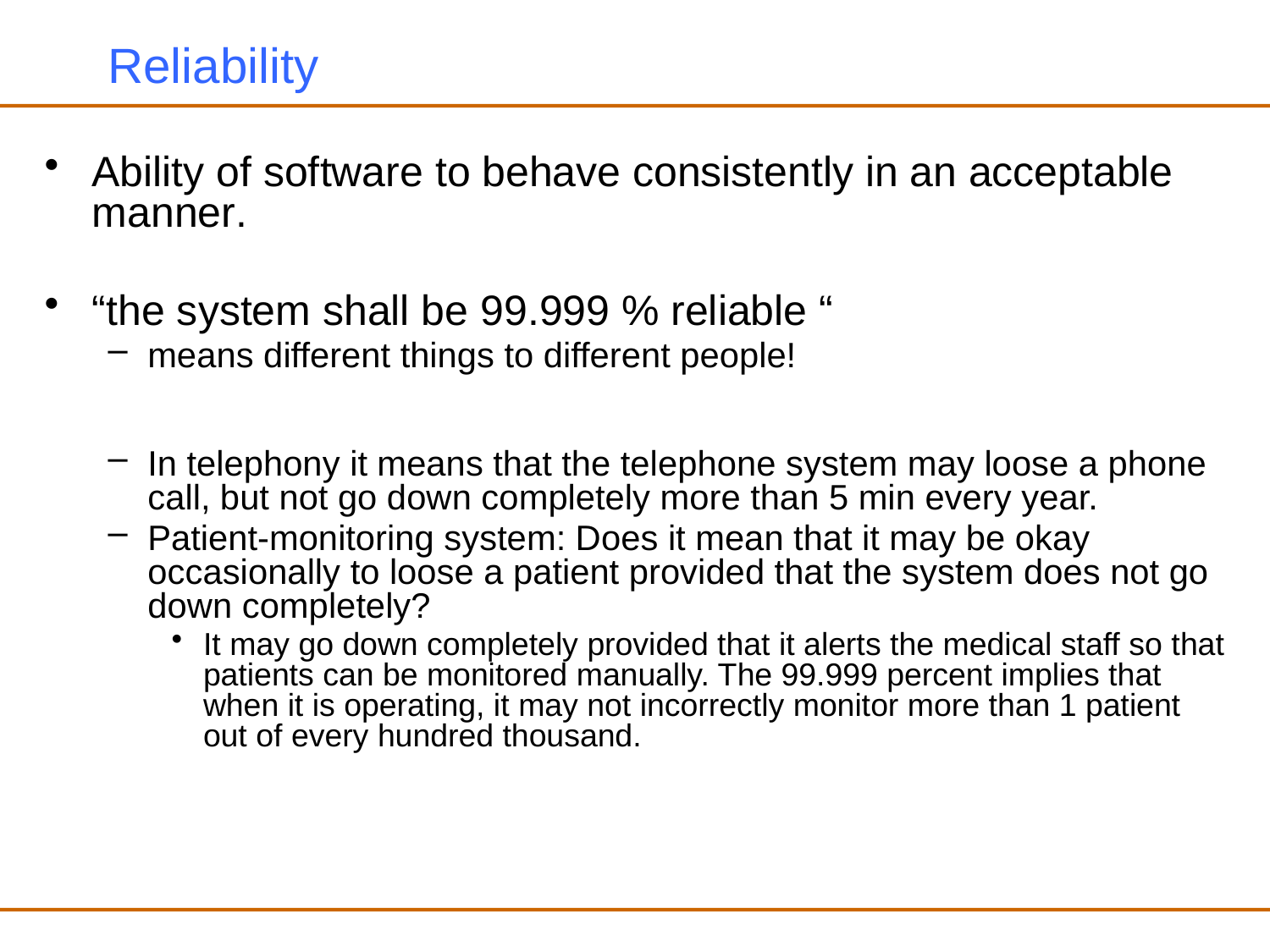

# Reliability
Ability of software to behave consistently in an acceptable manner.

“the system shall be 99.999 % reliable “
means different things to different people!

In telephony it means that the telephone system may loose a phone call, but not go down completely more than 5 min every year.
Patient-monitoring system: Does it mean that it may be okay occasionally to loose a patient provided that the system does not go down completely?
It may go down completely provided that it alerts the medical staff so that patients can be monitored manually. The 99.999 percent implies that when it is operating, it may not incorrectly monitor more than 1 patient out of every hundred thousand.